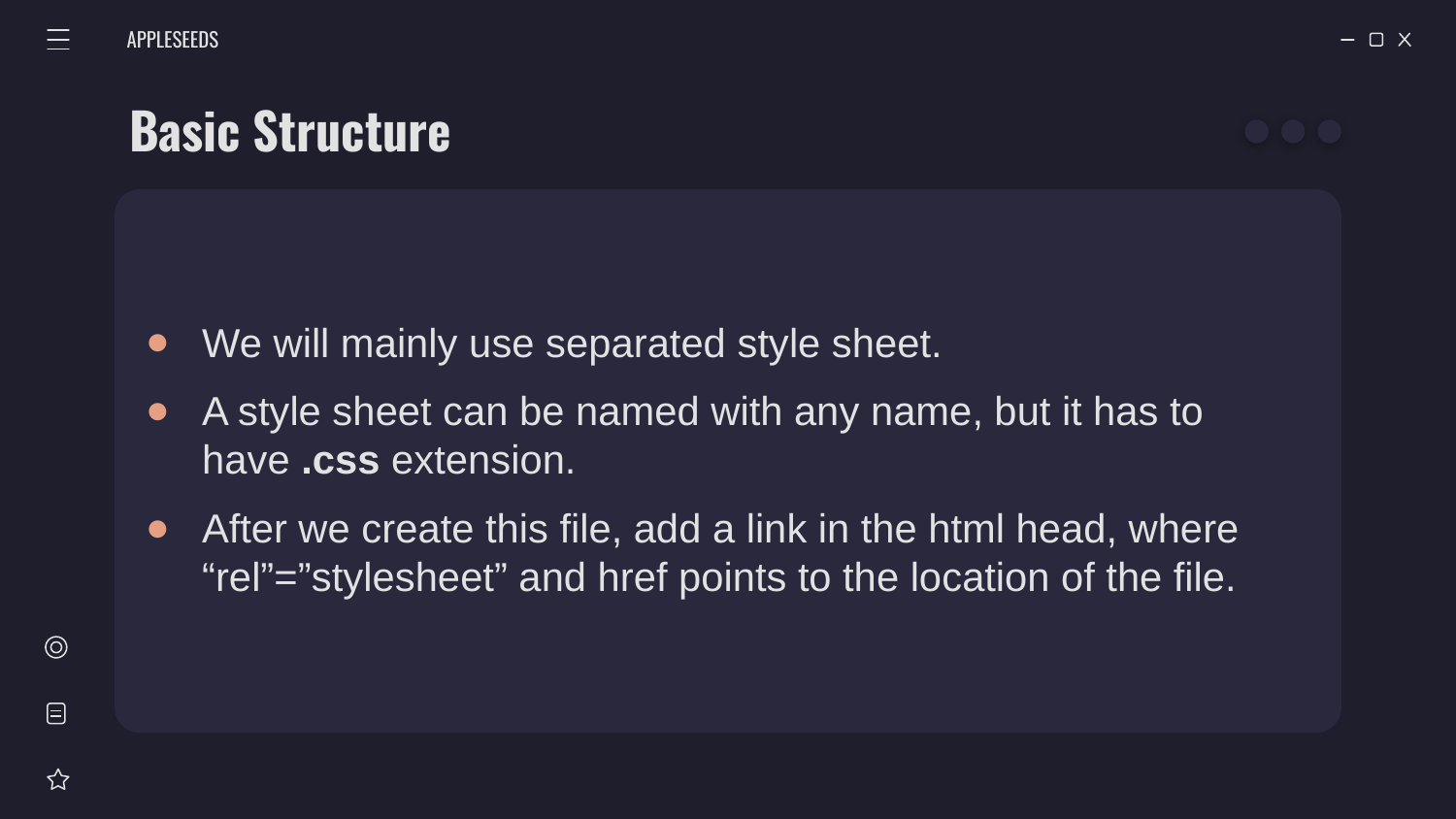

APPLESEEDS

# Basic Structure

We will mainly use separated style sheet.
A style sheet can be named with any name, but it has to have .css extension.
After we create this file, add a link in the html head, where “rel”=”stylesheet” and href points to the location of the file.